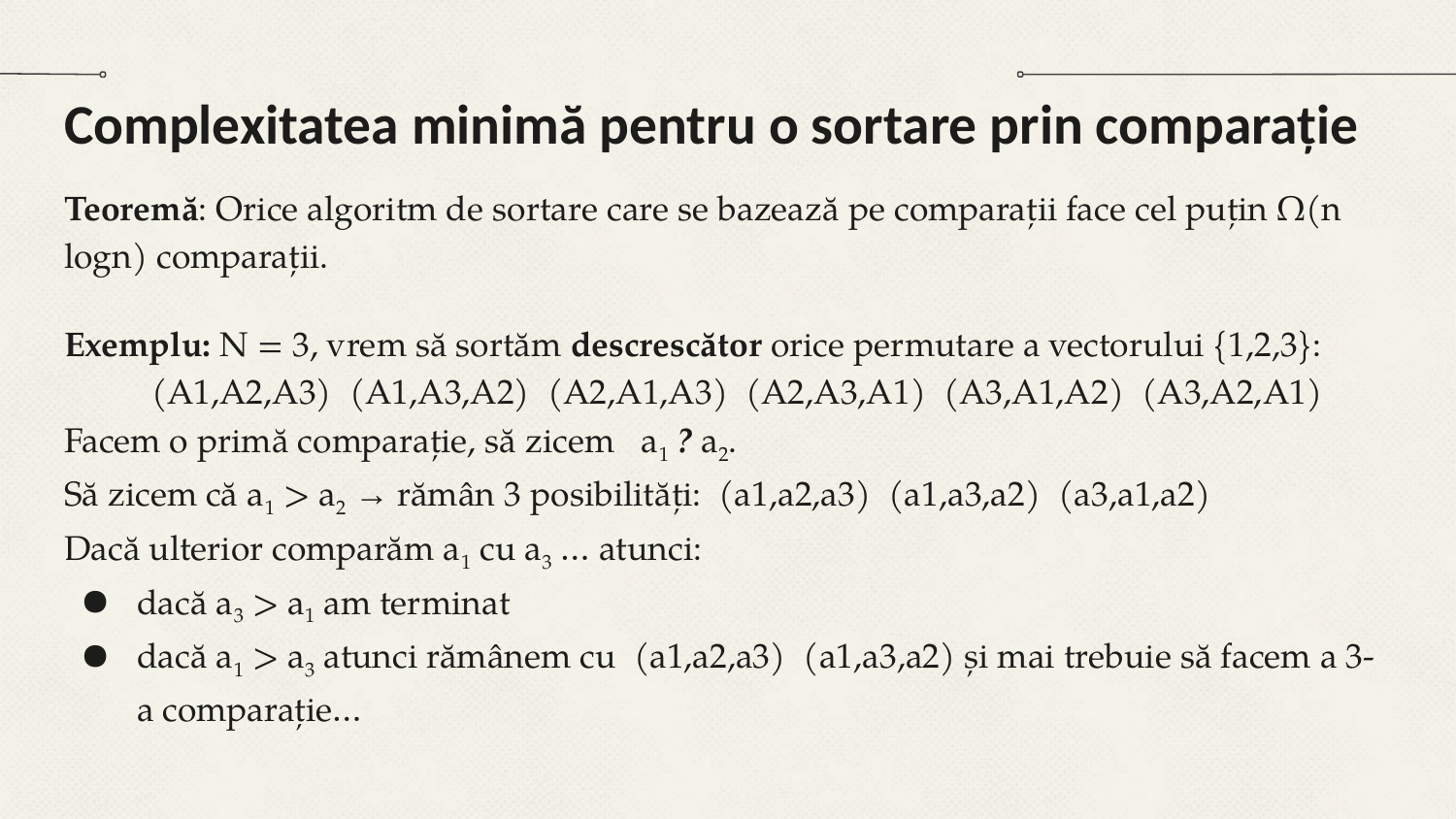

# Complexitatea minimă pentru o sortare prin comparație
Teoremă: Orice algoritm de sortare care se bazează pe comparații face cel puțin Ω(n logn) comparații.
Exemplu: N = 3, vrem să sortăm descrescător orice permutare a vectorului {1,2,3}:
          (A1,A2,A3)  (A1,A3,A2)  (A2,A1,A3)  (A2,A3,A1)  (A3,A1,A2)  (A3,A2,A1)
Facem o primă comparație, să zicem   a1 ? a2.
Să zicem că a1 > a2 → rămân 3 posibilități:  (a1,a2,a3)  (a1,a3,a2)  (a3,a1,a2)
Dacă ulterior comparăm a1 cu a3 … atunci:
dacă a3 > a1 am terminat
dacă a1 > a3 atunci rămânem cu  (a1,a2,a3)  (a1,a3,a2) și mai trebuie să facem a 3-a comparație…